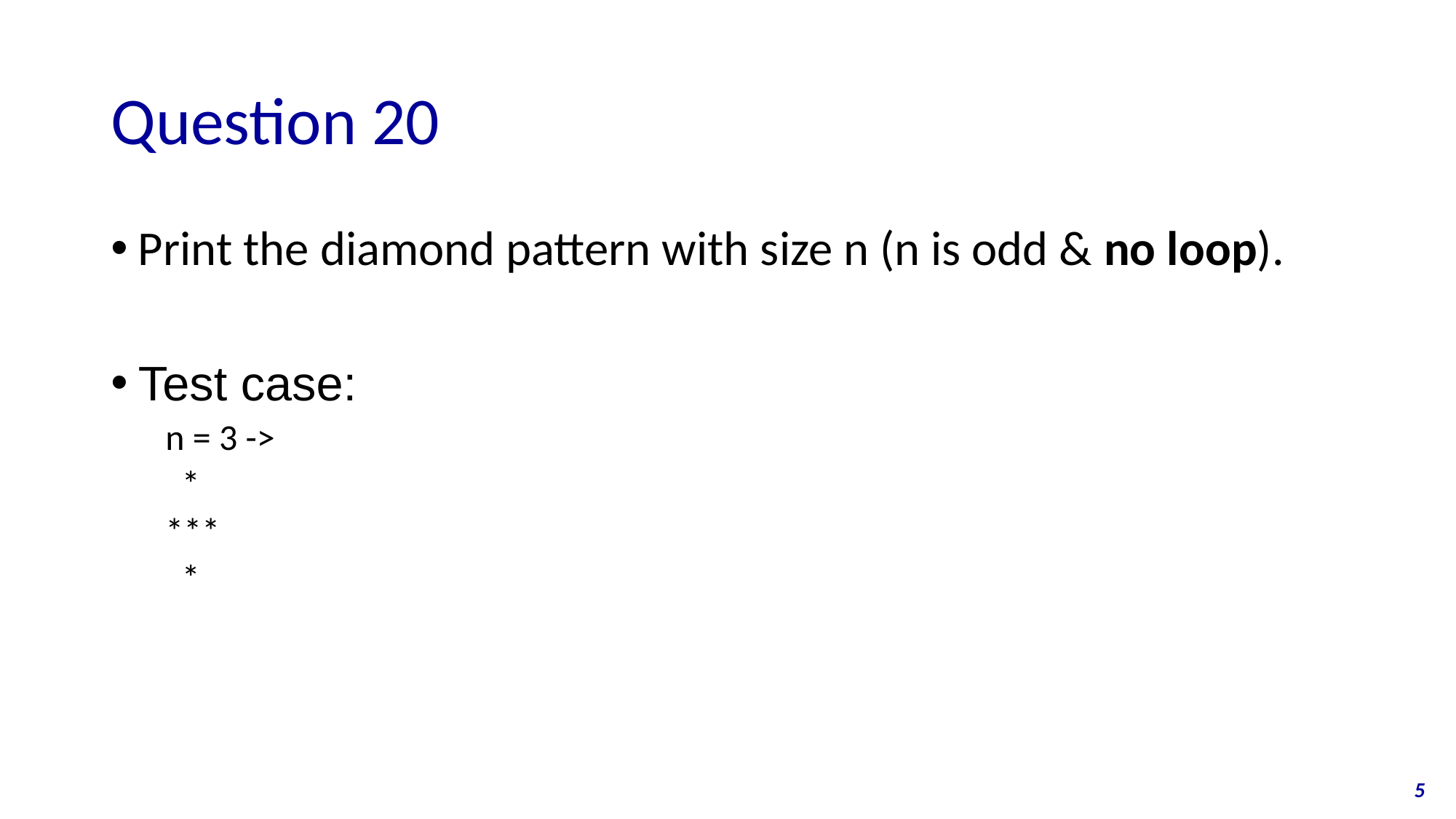

# Question 20
Print the diamond pattern with size n (n is odd & no loop).

Test case:
n = 3 ->
  *
***
  *
5